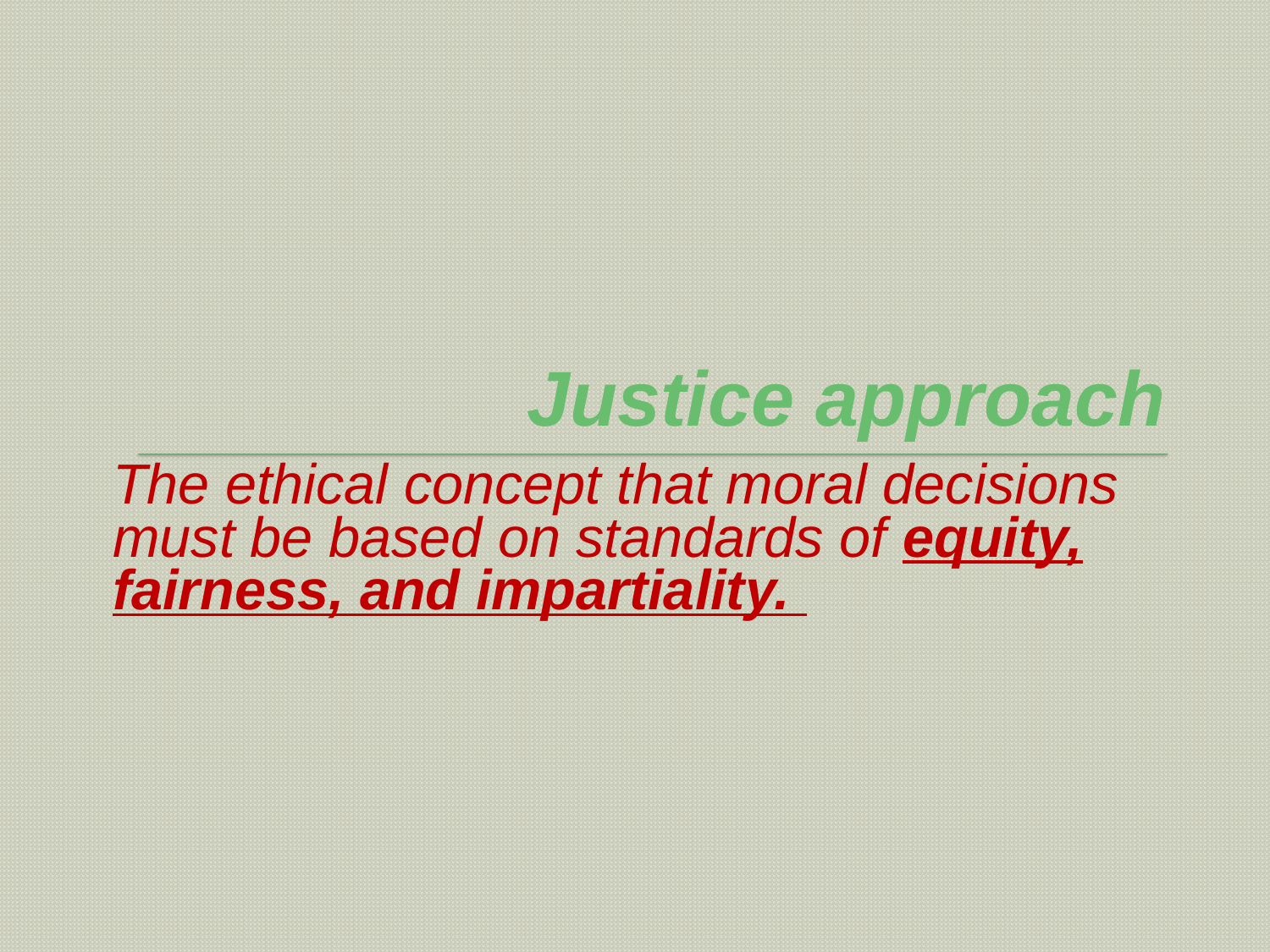

# Justice approach
The ethical concept that moral decisions must be based on standards of equity, fairness, and impartiality.